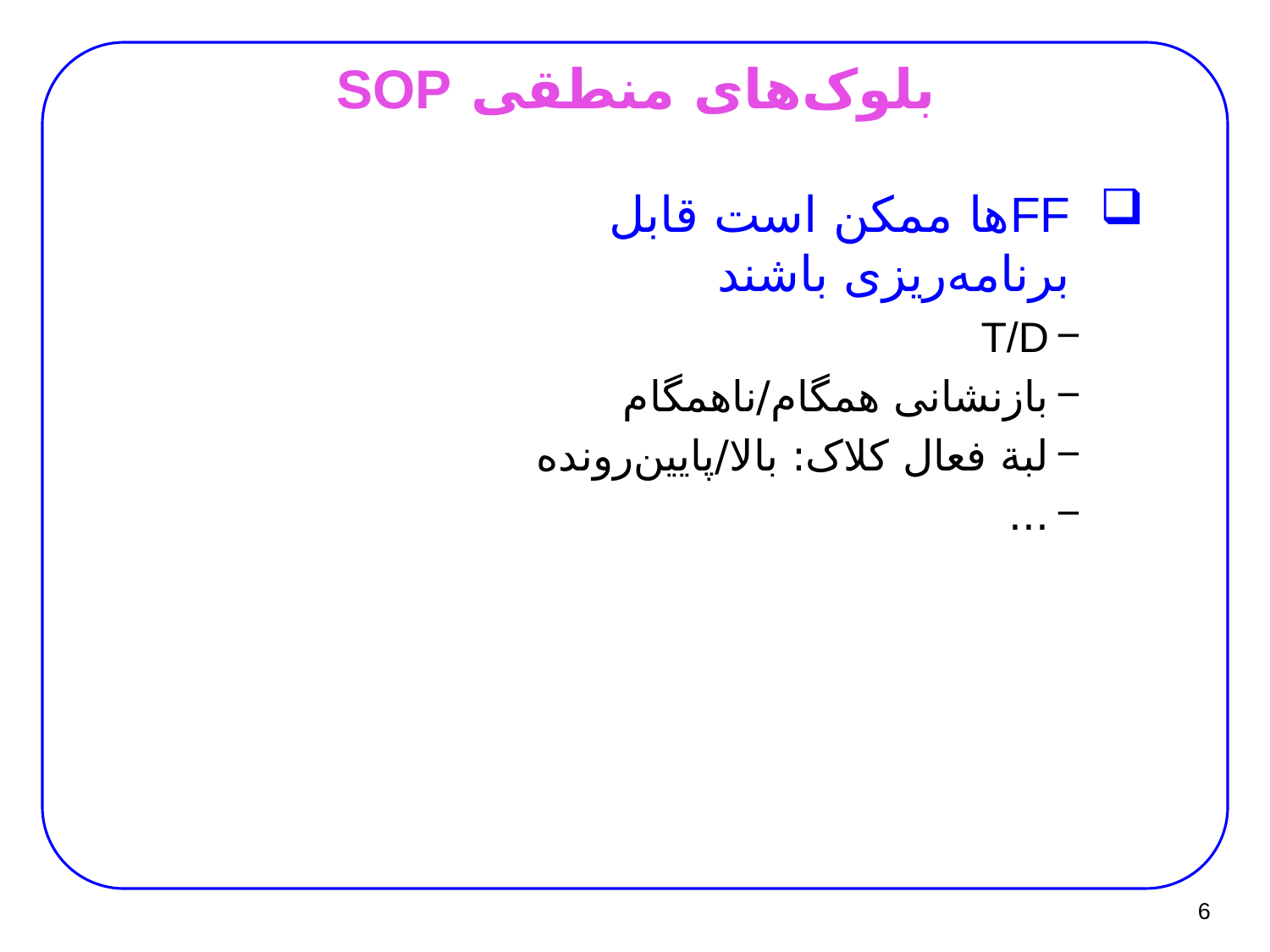

# بلوک‌های منطقی SOP
FFها ممکن است قابل برنامه‌ریزی باشند
T/D
بازنشانی همگام/ناهمگام
لبة فعال کلاک: بالا/پایین‌رونده
...
6